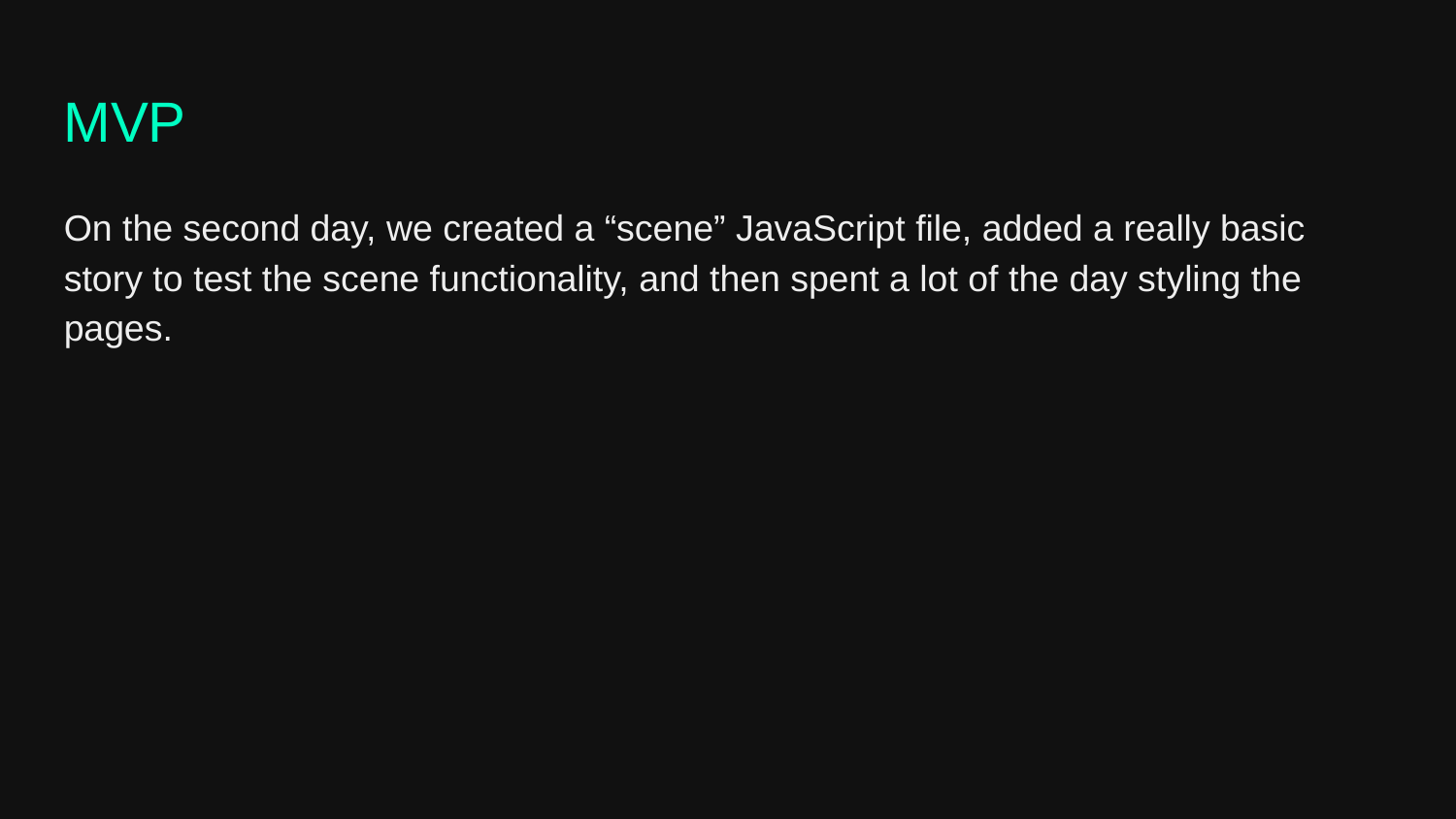

MVP
On the second day, we created a “scene” JavaScript file, added a really basic story to test the scene functionality, and then spent a lot of the day styling the pages.